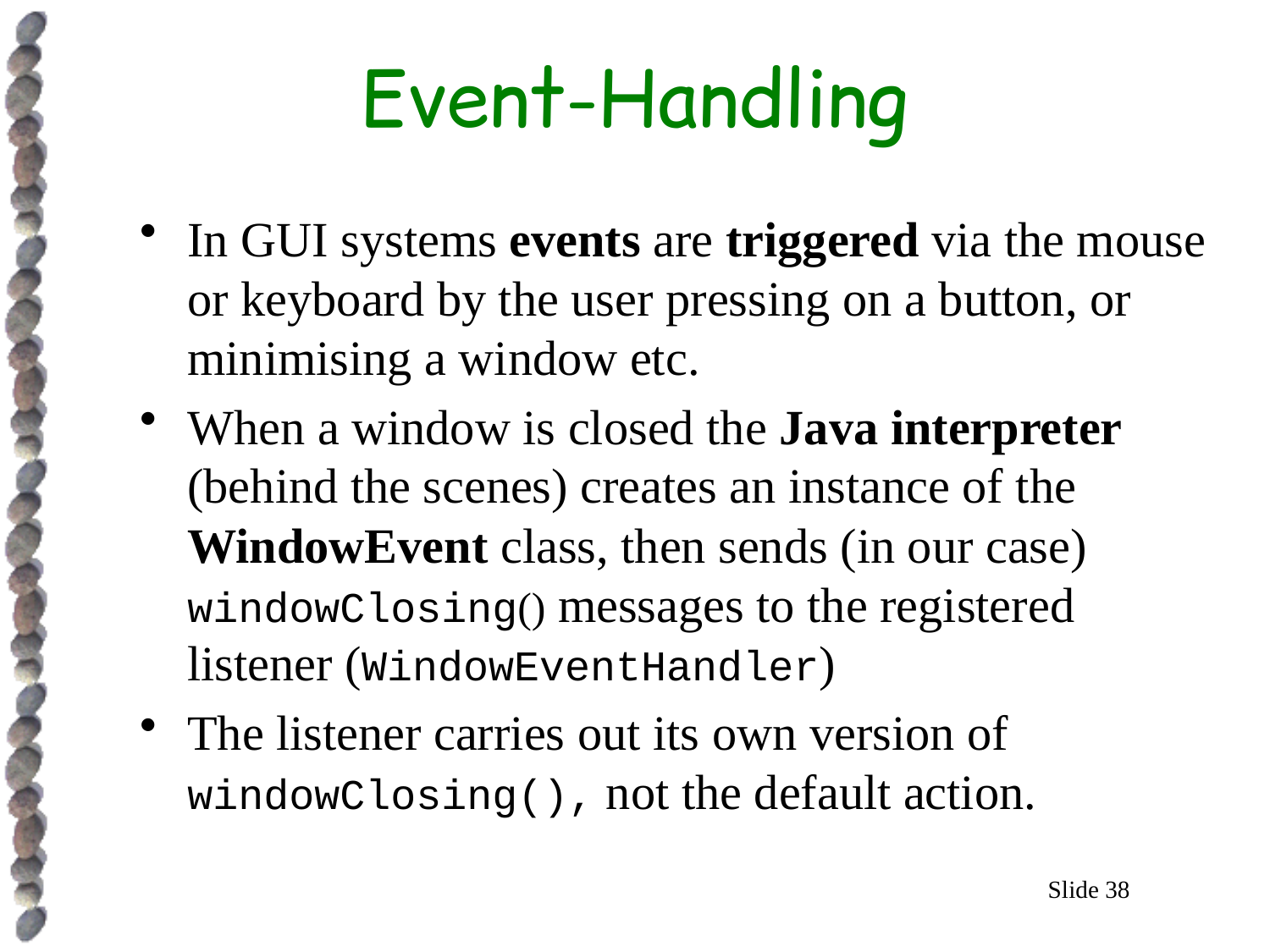

# Event-Handling
In GUI systems events are triggered via the mouse or keyboard by the user pressing on a button, or minimising a window etc.
When a window is closed the Java interpreter (behind the scenes) creates an instance of the WindowEvent class, then sends (in our case) windowClosing() messages to the registered listener (WindowEventHandler)
The listener carries out its own version of windowClosing(), not the default action.
Slide 38